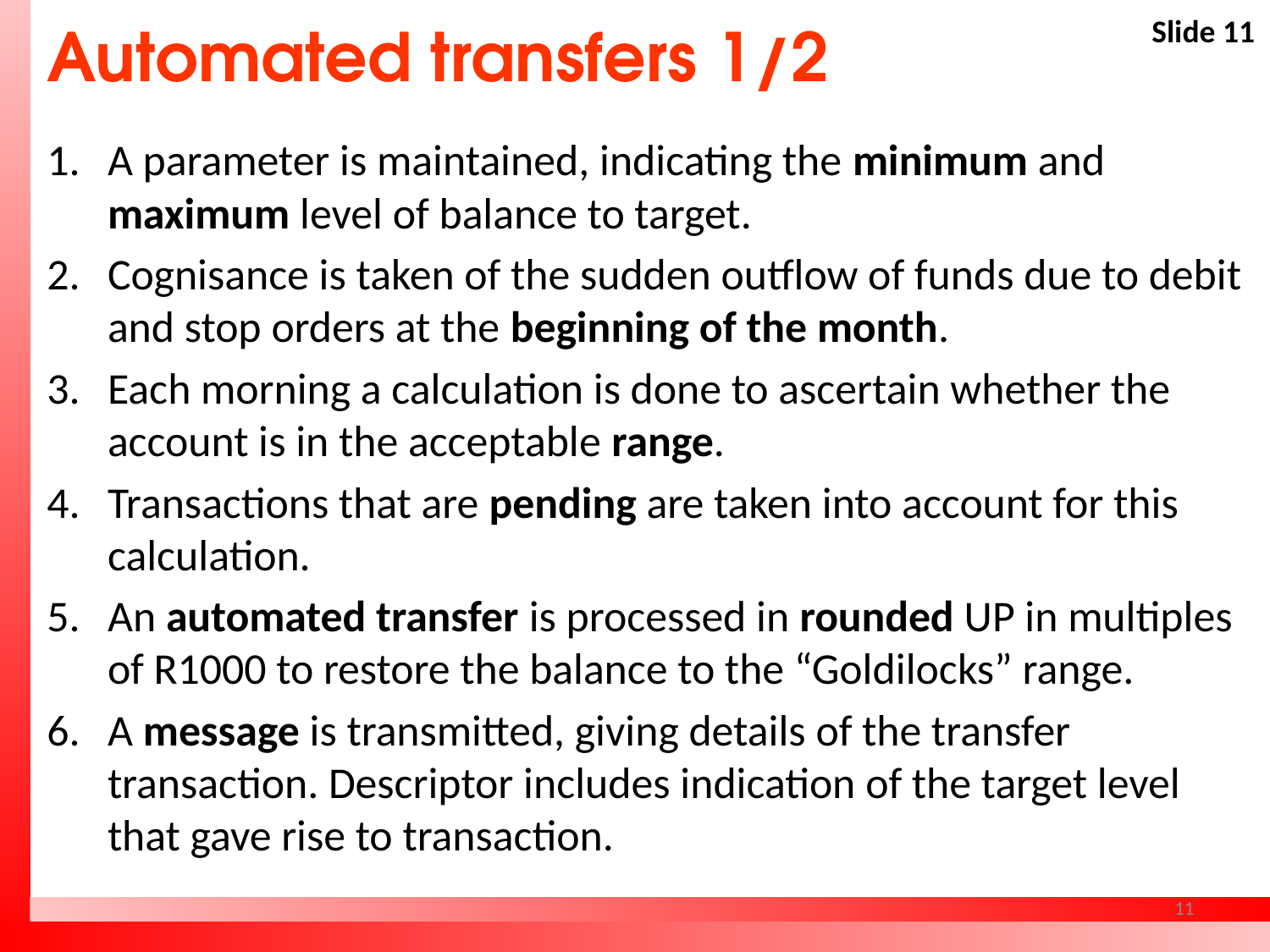

# Automated transfers 1/2
A parameter is maintained, indicating the minimum and maximum level of balance to target.
Cognisance is taken of the sudden outflow of funds due to debit and stop orders at the beginning of the month.
Each morning a calculation is done to ascertain whether the account is in the acceptable range.
Transactions that are pending are taken into account for this calculation.
An automated transfer is processed in rounded UP in multiples of R1000 to restore the balance to the “Goldilocks” range.
A message is transmitted, giving details of the transfer transaction. Descriptor includes indication of the target level that gave rise to transaction.
11